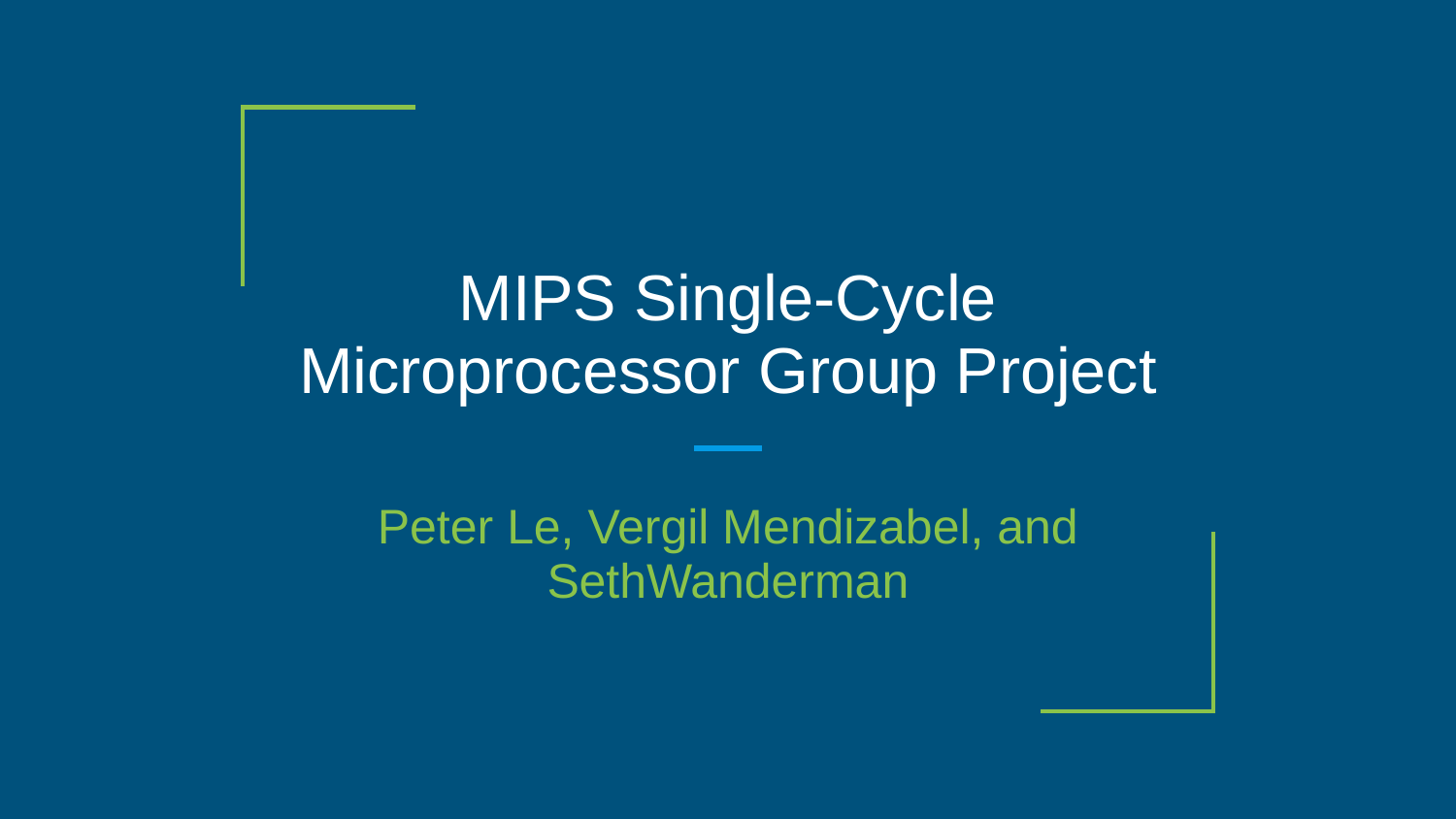

# MIPS Single-Cycle Microprocessor Group Project
Peter Le, Vergil Mendizabel, and SethWanderman